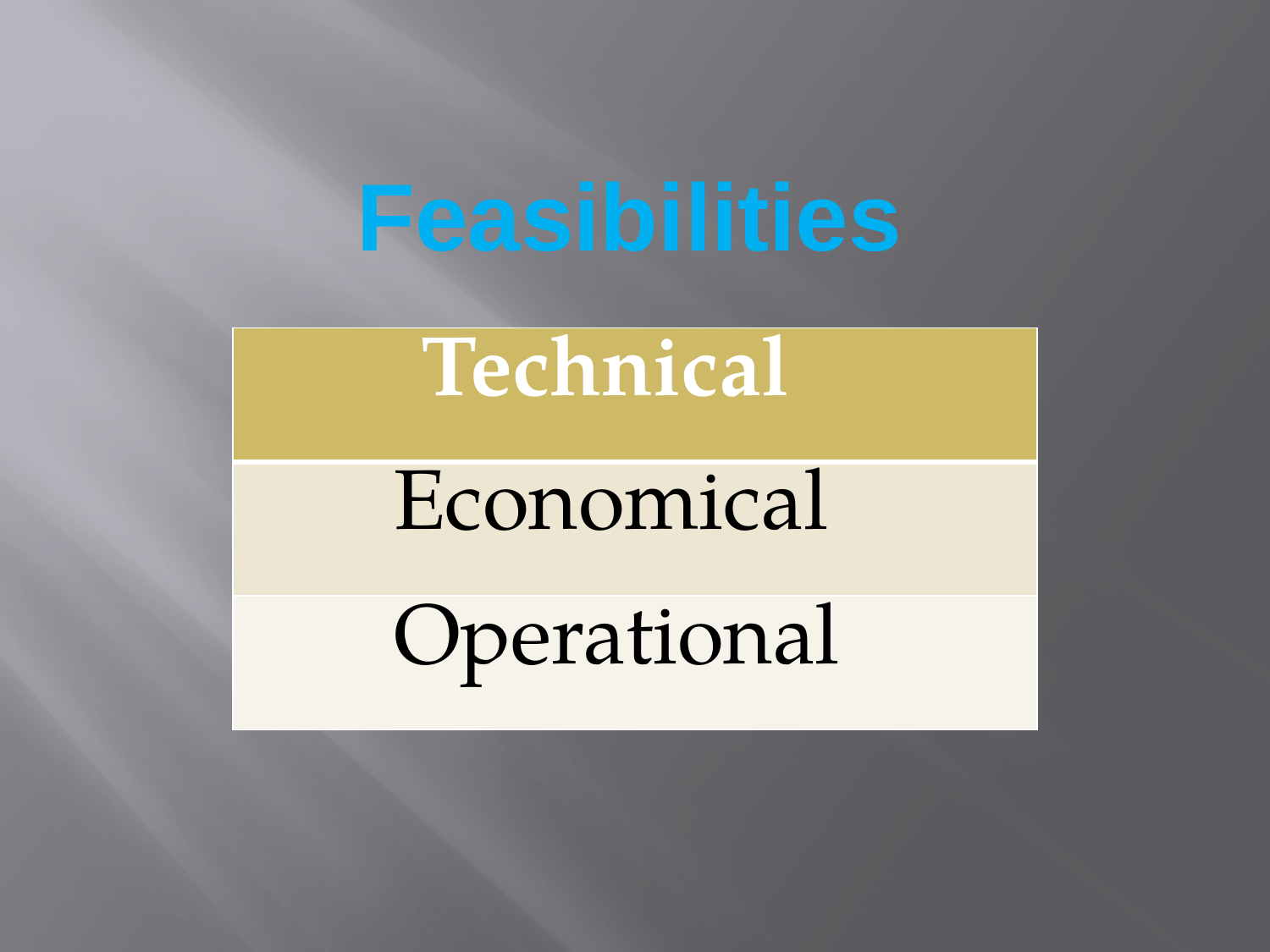

# Feasibilities
| Technical |
| --- |
| Economical |
| Operational |